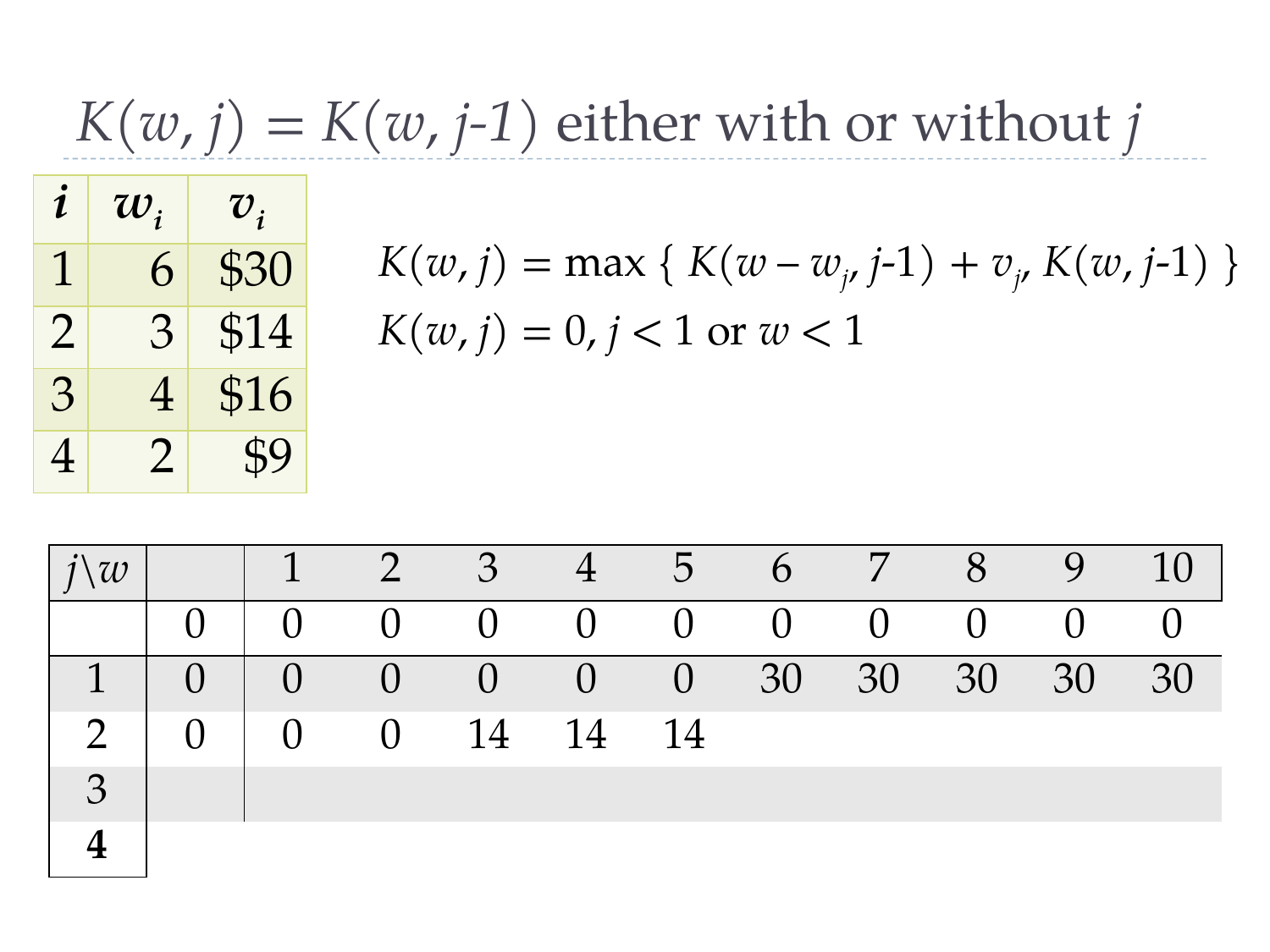

# K(w, j) = K(w, j-1) either with or without j
| i | wi | vi |
| --- | --- | --- |
| 1 | 6 | $30 |
| 2 | 3 | $14 |
| 3 | 4 | $16 |
| 4 | 2 | $9 |
K(w, j) = max { K(w – wj, j-1) + vj, K(w, j-1) }
K(w, j) = 0, j < 1 or w < 1

| j\w |  | 1 | 2 | 3 | 4 | 5 | 6 | 7 | 8 | 9 | 10 |
| --- | --- | --- | --- | --- | --- | --- | --- | --- | --- | --- | --- |
|  | 0 | 0 | 0 | 0 | 0 | 0 | 0 | 0 | 0 | 0 | 0 |
| 1 | 0 | 0 | 0 | 0 | 0 | 0 | 30 | 30 | 30 | 30 | 30 |
| 2 | 0 | 0 | 0 | 14 | 14 | 14 |  |  |  |  |  |
| 3 |  |  |  |  |  |  |  |  |  |  |  |
| 4 |  |  |  |  |  |  |  |  |  |  |  |